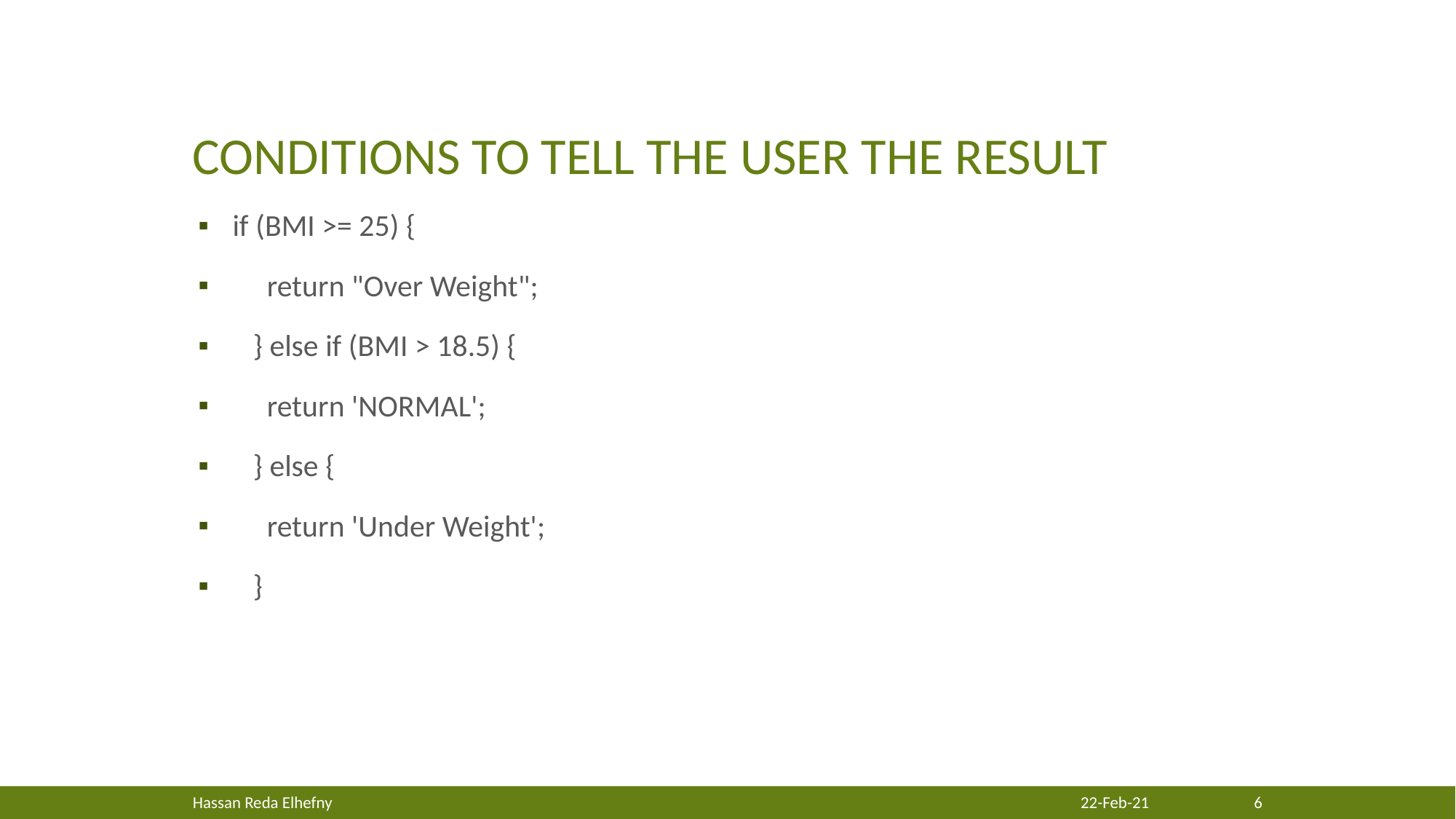

# Conditions to tell the user The result
 if (BMI >= 25) {
      return "Over Weight";
    } else if (BMI > 18.5) {
      return 'NORMAL';
    } else {
      return 'Under Weight';
    }
Hassan Reda Elhefny
22-Feb-21
6